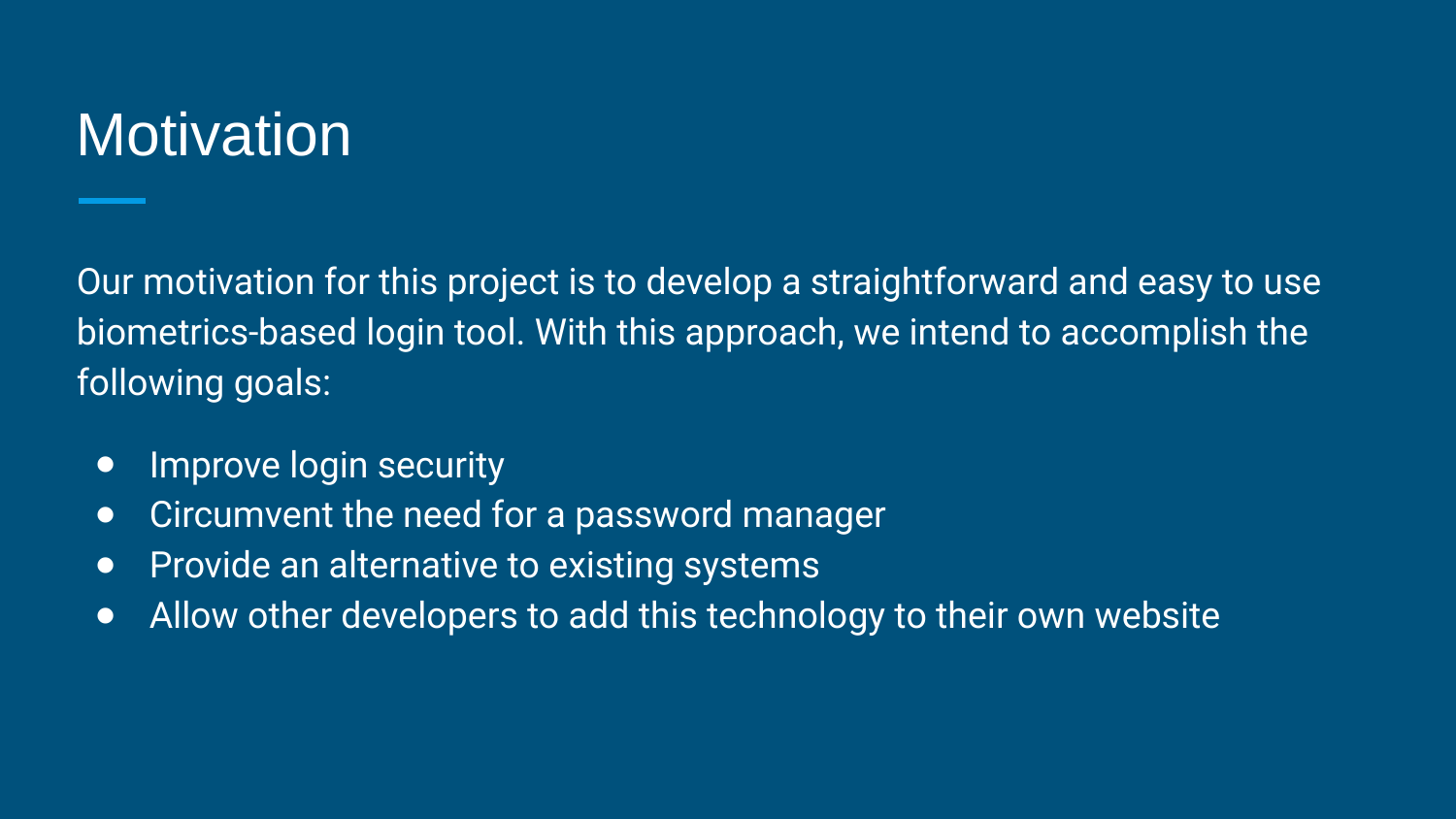

# Motivation
Our motivation for this project is to develop a straightforward and easy to use biometrics-based login tool. With this approach, we intend to accomplish the following goals:
Improve login security
Circumvent the need for a password manager
Provide an alternative to existing systems
Allow other developers to add this technology to their own website